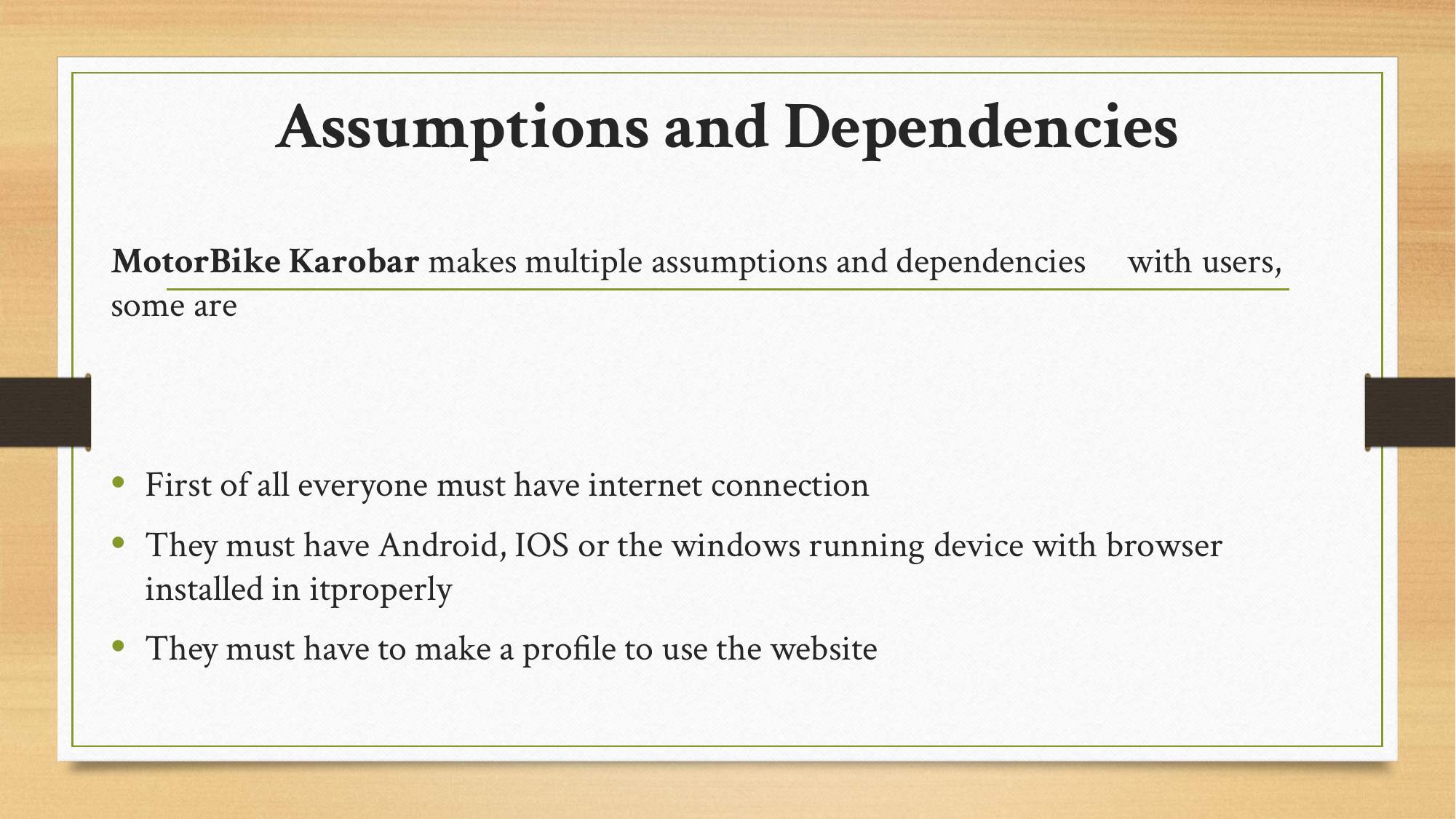

# Assumptions and Dependencies

MotorBike Karobar makes multiple assumptions and dependencies     with users, some are

First of all everyone must have internet connection
They must have Android, IOS or the windows running device with browser installed in itproperly
They must have to make a profile to use the website